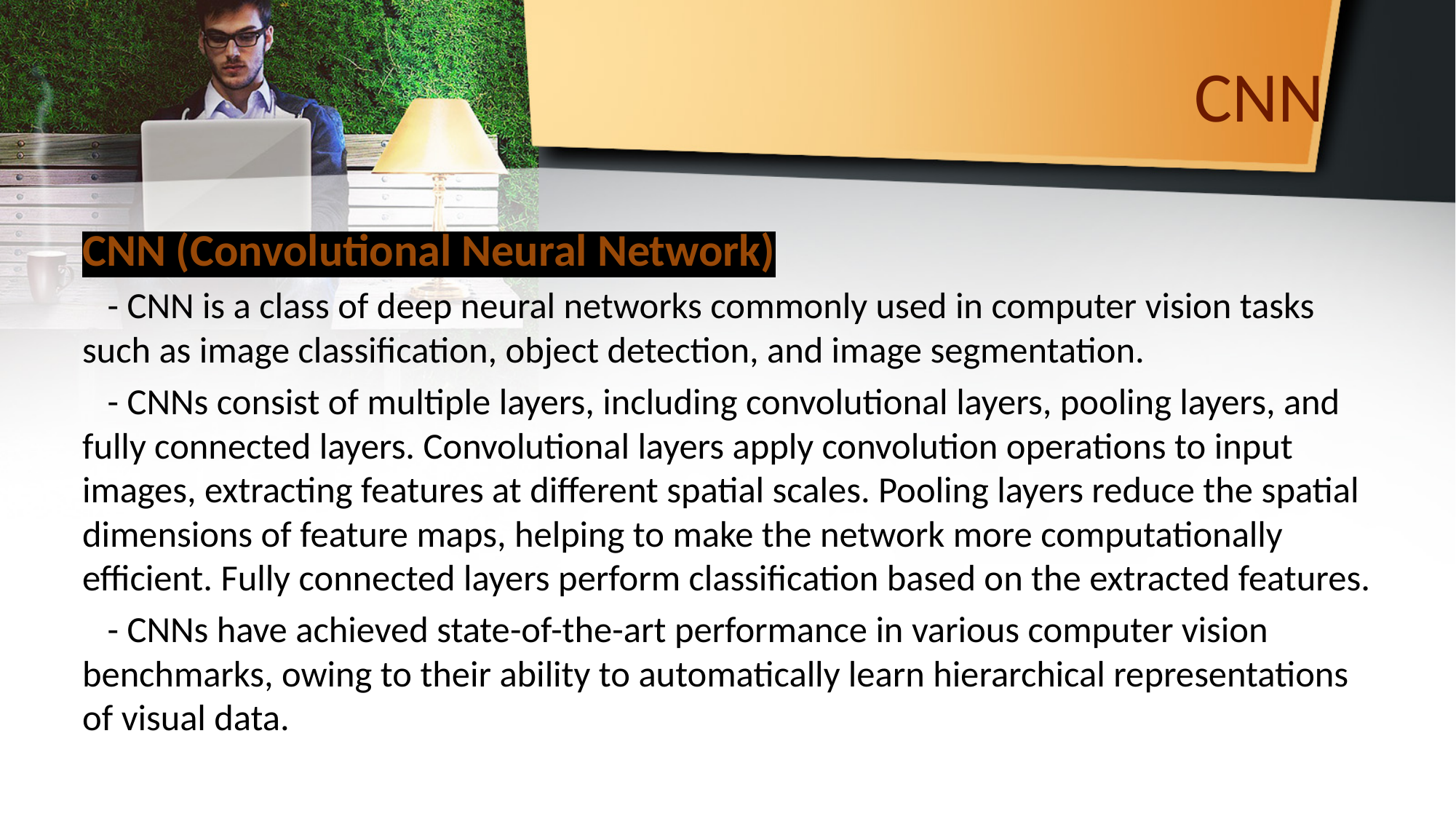

# CNN
CNN (Convolutional Neural Network)
   - CNN is a class of deep neural networks commonly used in computer vision tasks such as image classification, object detection, and image segmentation.
   - CNNs consist of multiple layers, including convolutional layers, pooling layers, and fully connected layers. Convolutional layers apply convolution operations to input images, extracting features at different spatial scales. Pooling layers reduce the spatial dimensions of feature maps, helping to make the network more computationally efficient. Fully connected layers perform classification based on the extracted features.
   - CNNs have achieved state-of-the-art performance in various computer vision benchmarks, owing to their ability to automatically learn hierarchical representations of visual data.